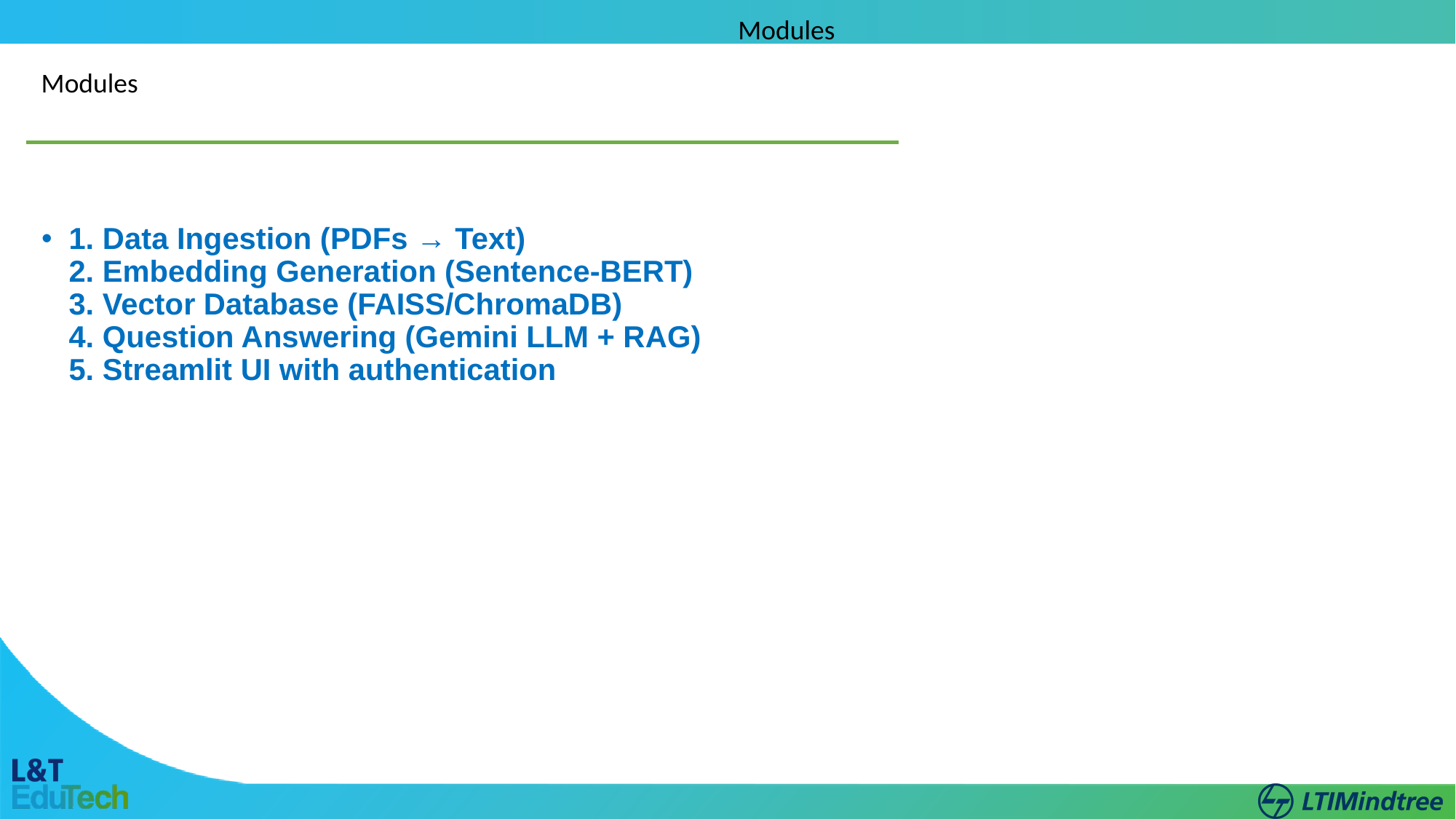

Modules
Modules

1. Data Ingestion (PDFs → Text)
2. Embedding Generation (Sentence-BERT)
3. Vector Database (FAISS/ChromaDB)
4. Question Answering (Gemini LLM + RAG)
5. Streamlit UI with authentication